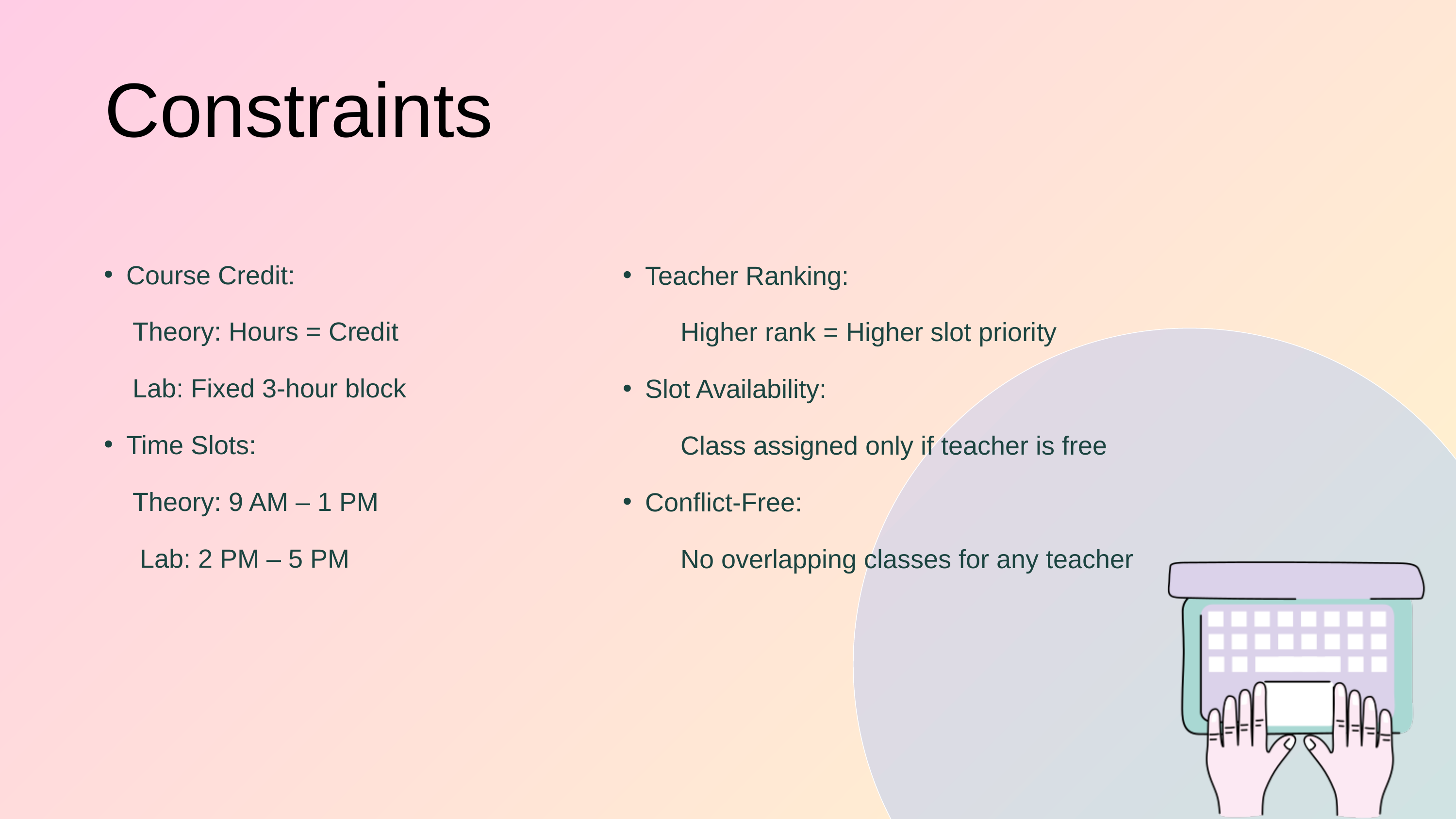

Constraints

Teacher Ranking:
           Higher rank = Higher slot priority
Slot Availability:
           Class assigned only if teacher is free
Conflict-Free:
           No overlapping classes for any teacher

Course Credit:
       Theory: Hours = Credit
       Lab: Fixed 3-hour block
Time Slots:
       Theory: 9 AM – 1 PM
        Lab: 2 PM – 5 PM